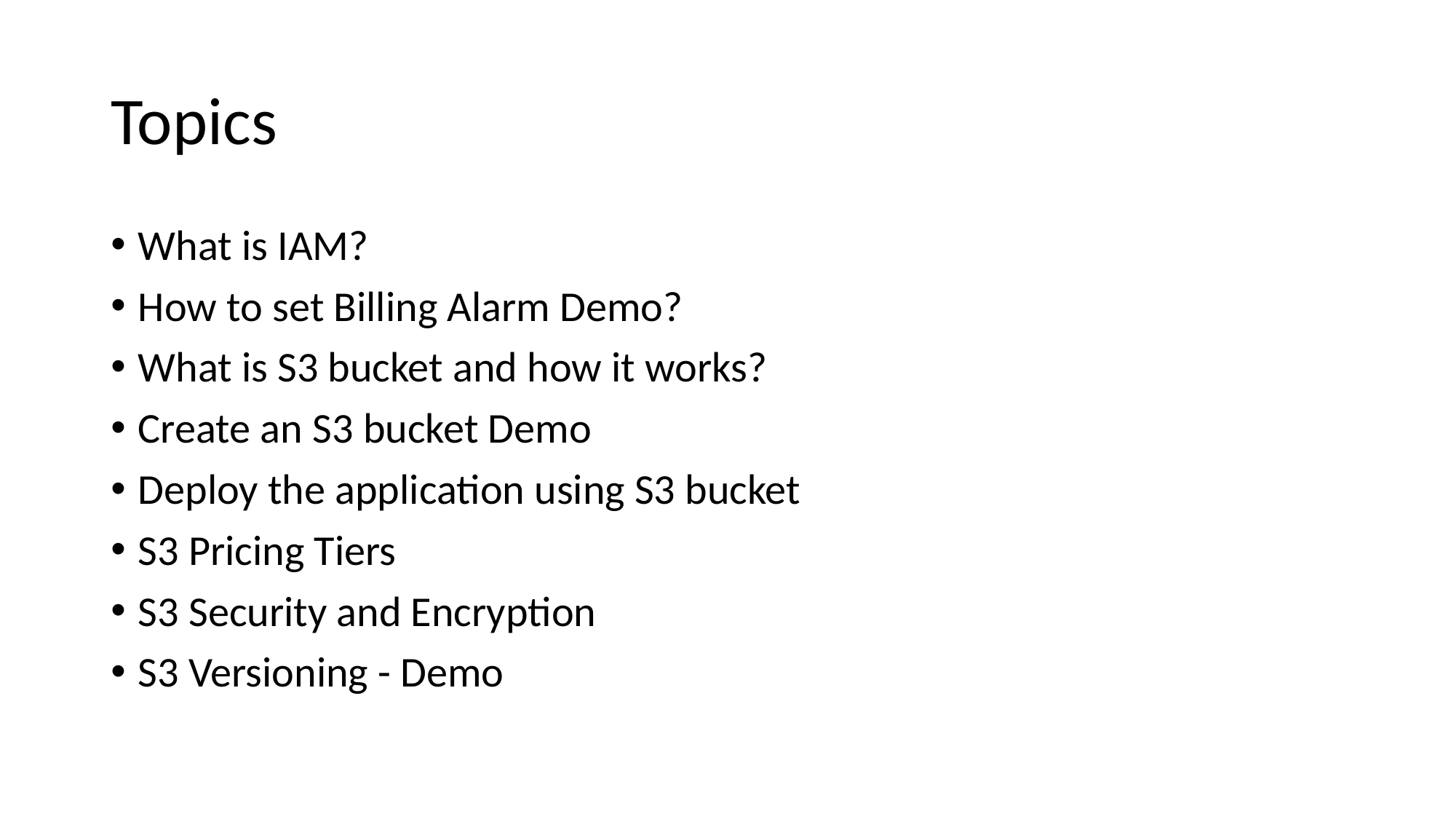

# Topics
What is IAM?
How to set Billing Alarm Demo?
What is S3 bucket and how it works?
Create an S3 bucket Demo
Deploy the application using S3 bucket
S3 Pricing Tiers
S3 Security and Encryption
S3 Versioning - Demo